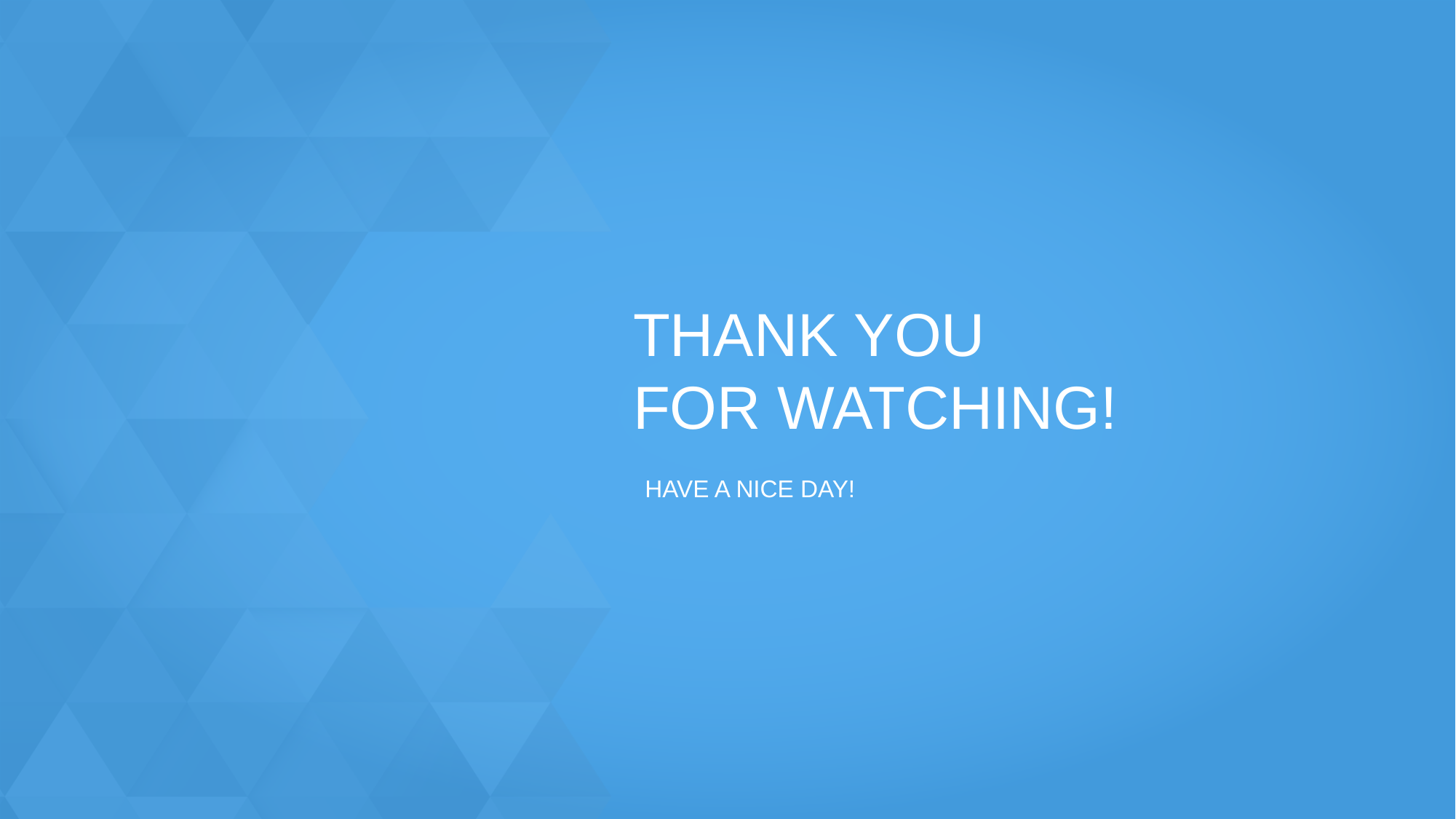

THANK YOU
FOR WATCHING!
HAVE A NICE DAY!